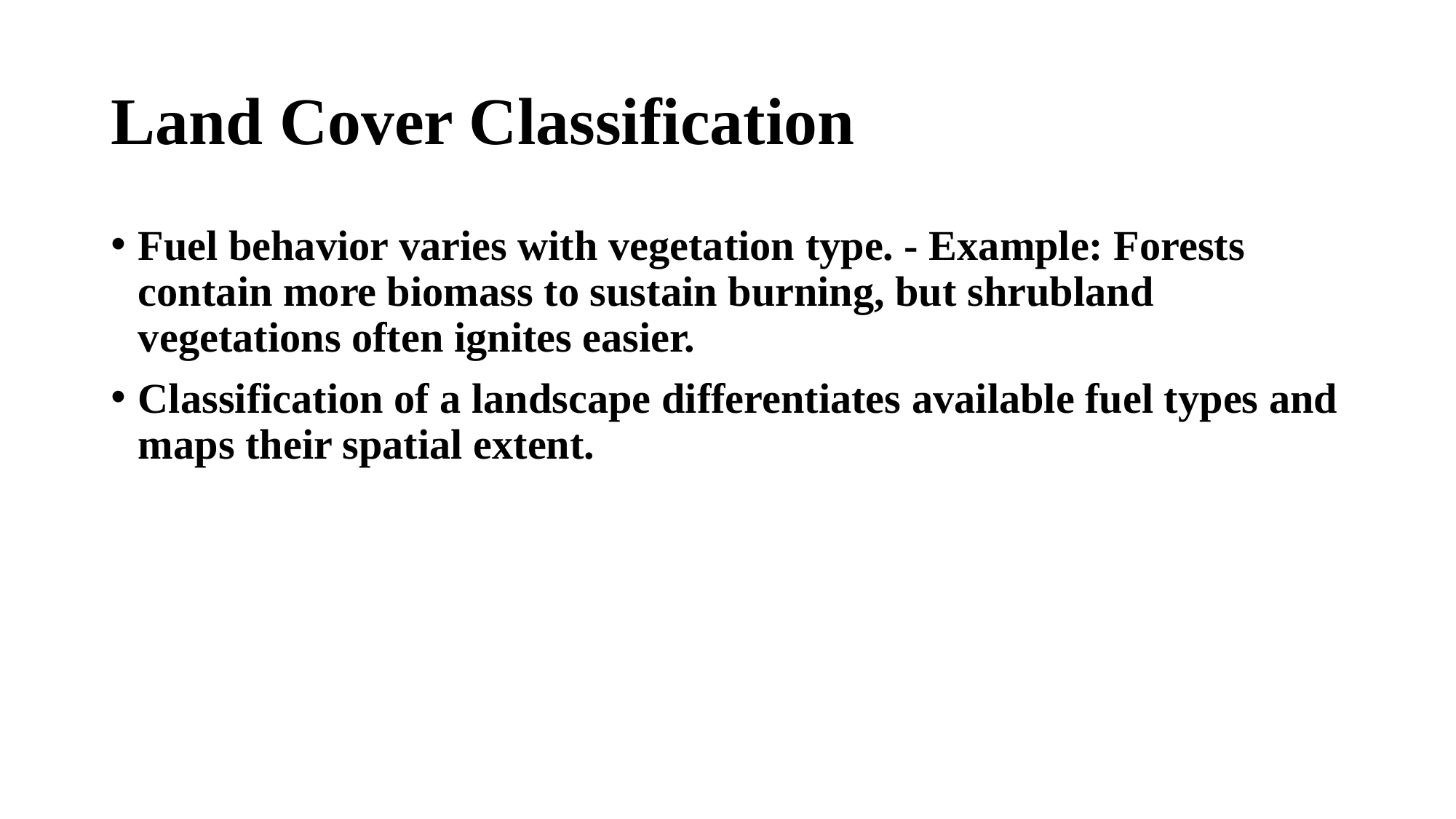

# Land Cover Classification
Fuel behavior varies with vegetation type. - Example: Forests contain more biomass to sustain burning, but shrubland vegetations often ignites easier.
Classification of a landscape differentiates available fuel types and maps their spatial extent.